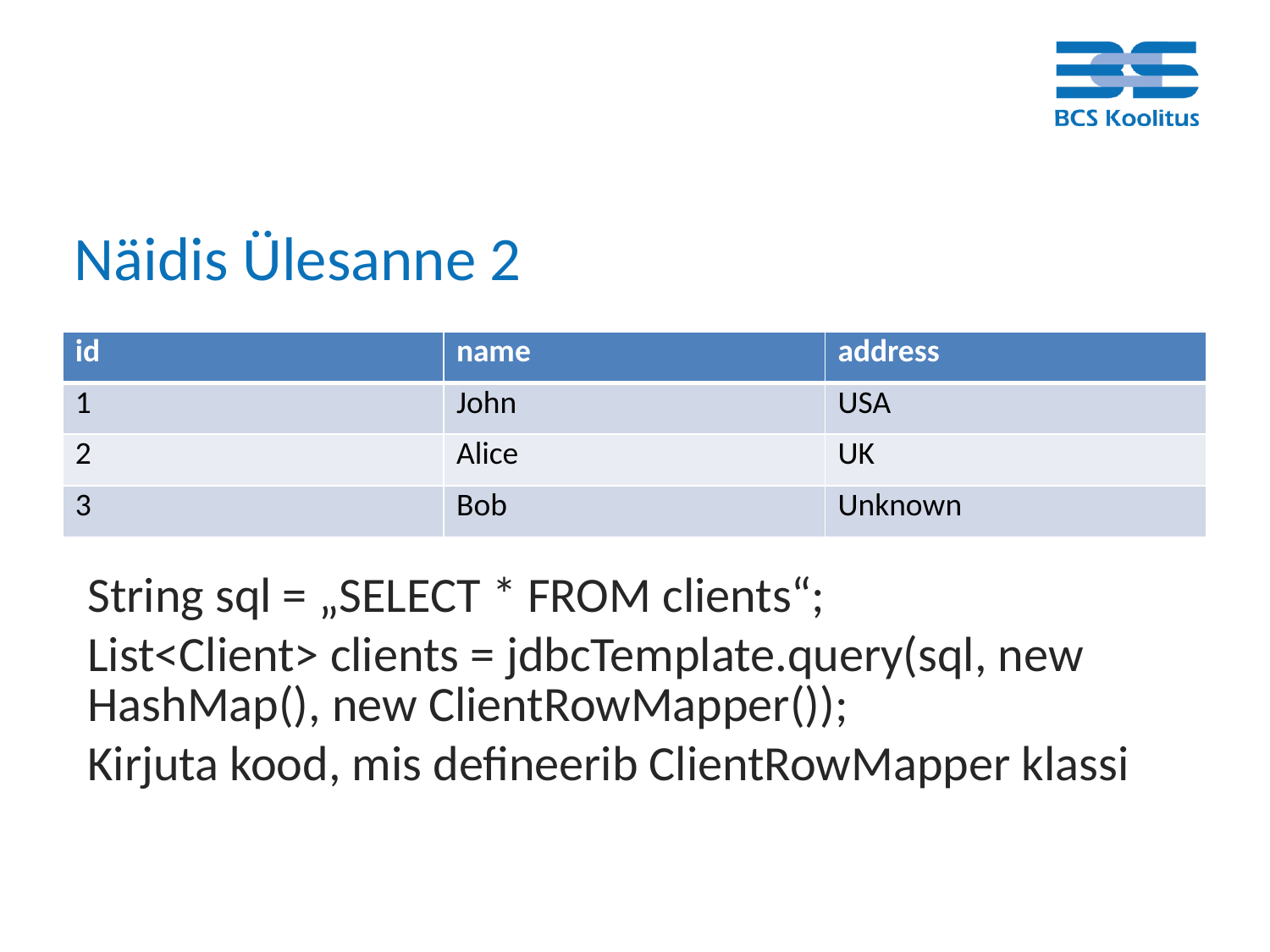

# Näidis Ülesanne 2
| id | name | address |
| --- | --- | --- |
| 1 | John | USA |
| 2 | Alice | UK |
| 3 | Bob | Unknown |
String sql = „SELECT * FROM clients“;
List<Client> clients = jdbcTemplate.query(sql, new HashMap(), new ClientRowMapper());
Kirjuta kood, mis defineerib ClientRowMapper klassi